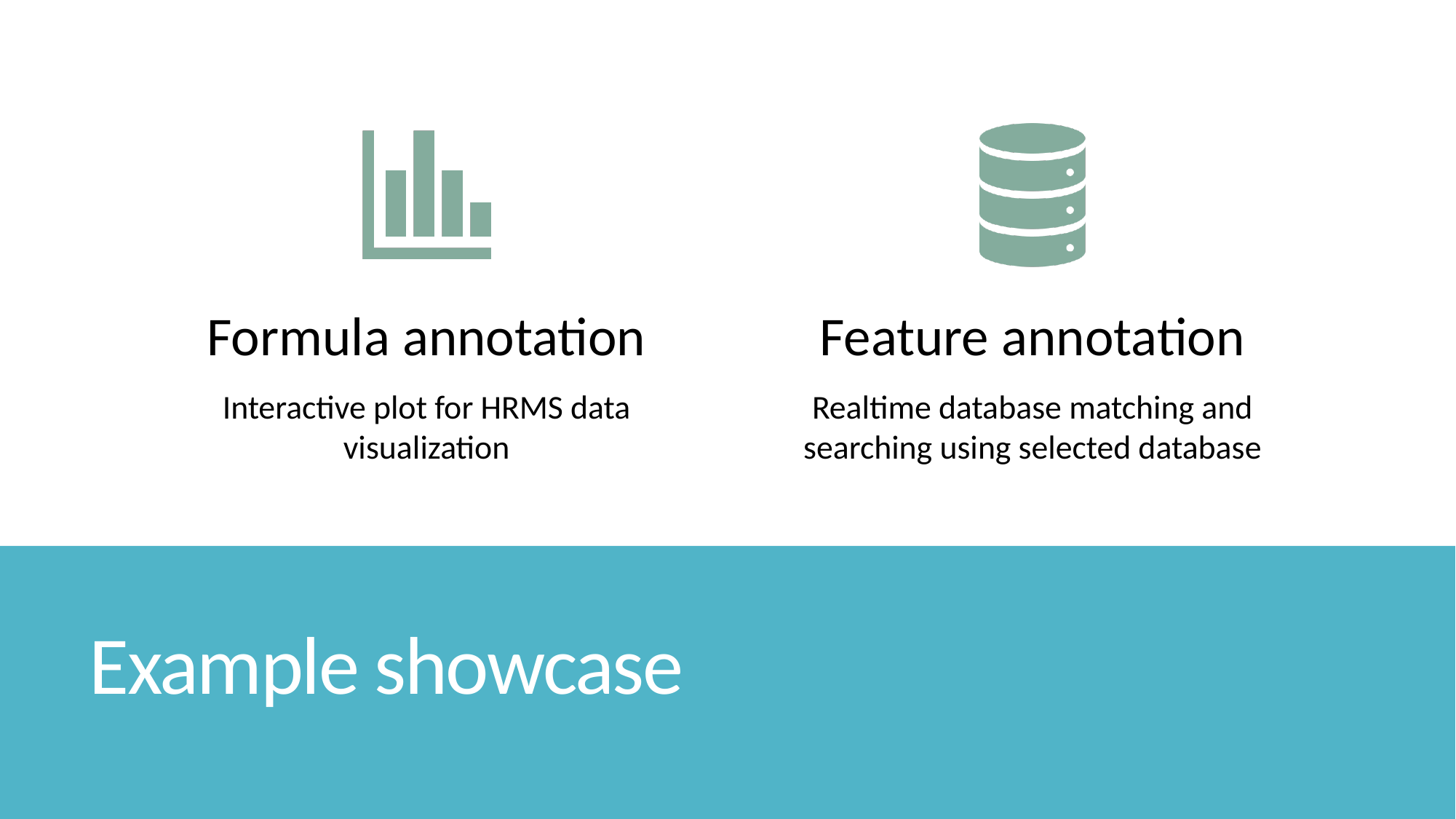

Formula annotation
Interactive plot for HRMS data visualization
Feature annotation
Realtime database matching and searching using selected database

Example showcase